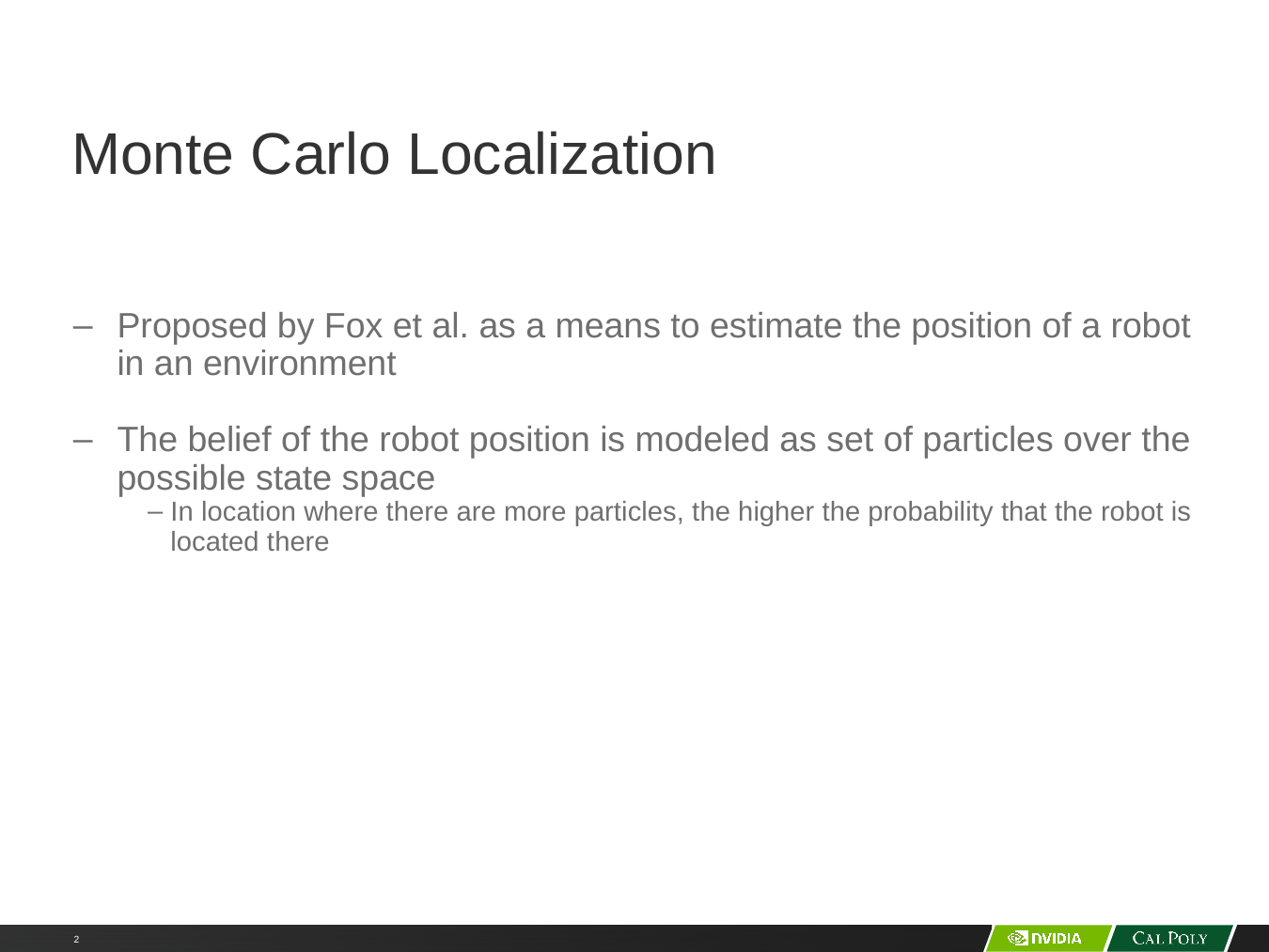

# Monte Carlo Localization

Proposed by Fox et al. as a means to estimate the position of a robot in an environment

The belief of the robot position is modeled as set of particles over the possible state space
In location where there are more particles, the higher the probability that the robot is located there